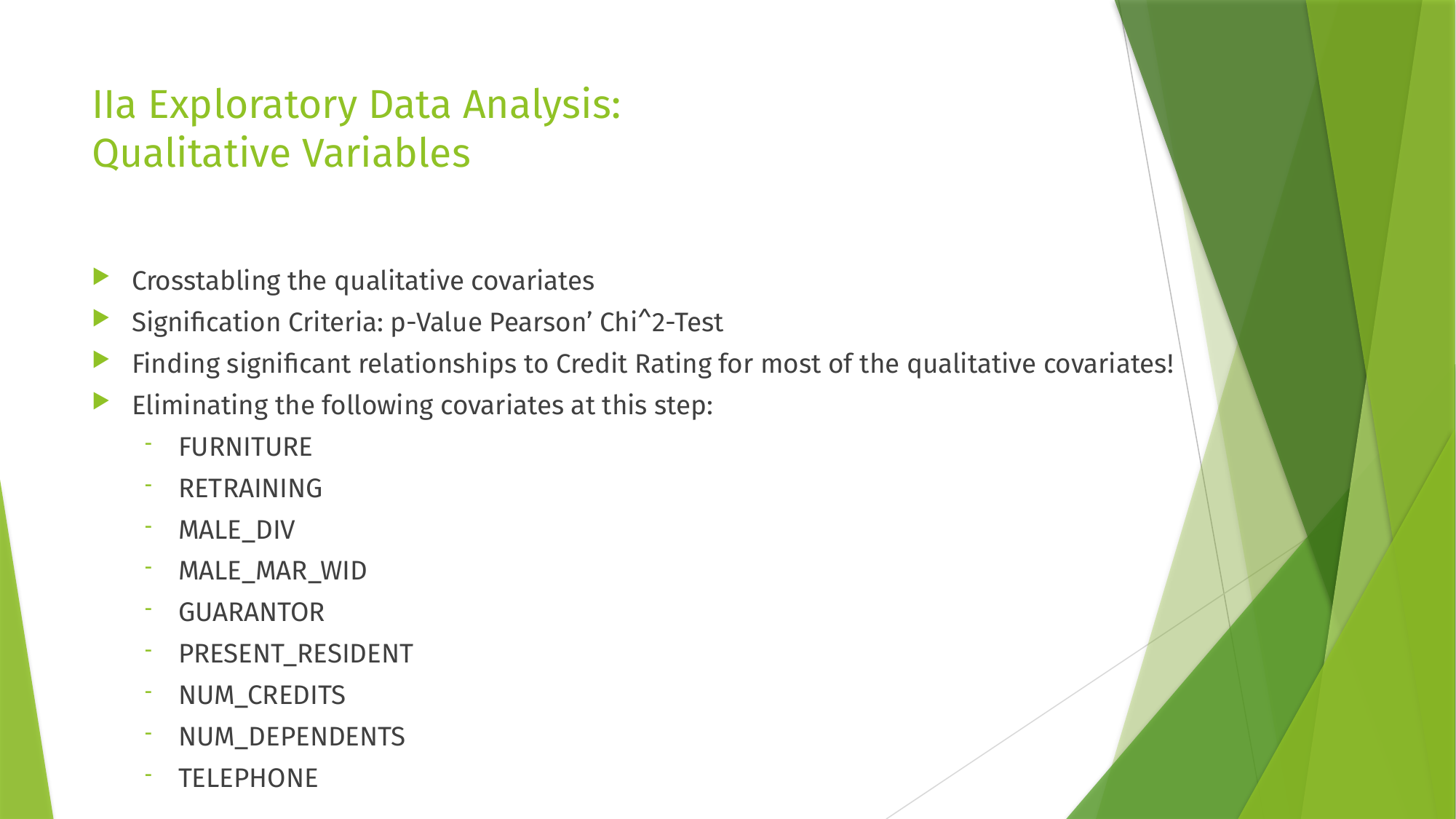

# IIa Exploratory Data Analysis: Qualitative Variables
Crosstabling the qualitative covariates
Signification Criteria: p-Value Pearson’ Chi^2-Test
Finding significant relationships to Credit Rating for most of the qualitative covariates!
Eliminating the following covariates at this step:
FURNITURE
RETRAINING
MALE_DIV
MALE_MAR_WID
GUARANTOR
PRESENT_RESIDENT
NUM_CREDITS
NUM_DEPENDENTS
TELEPHONE